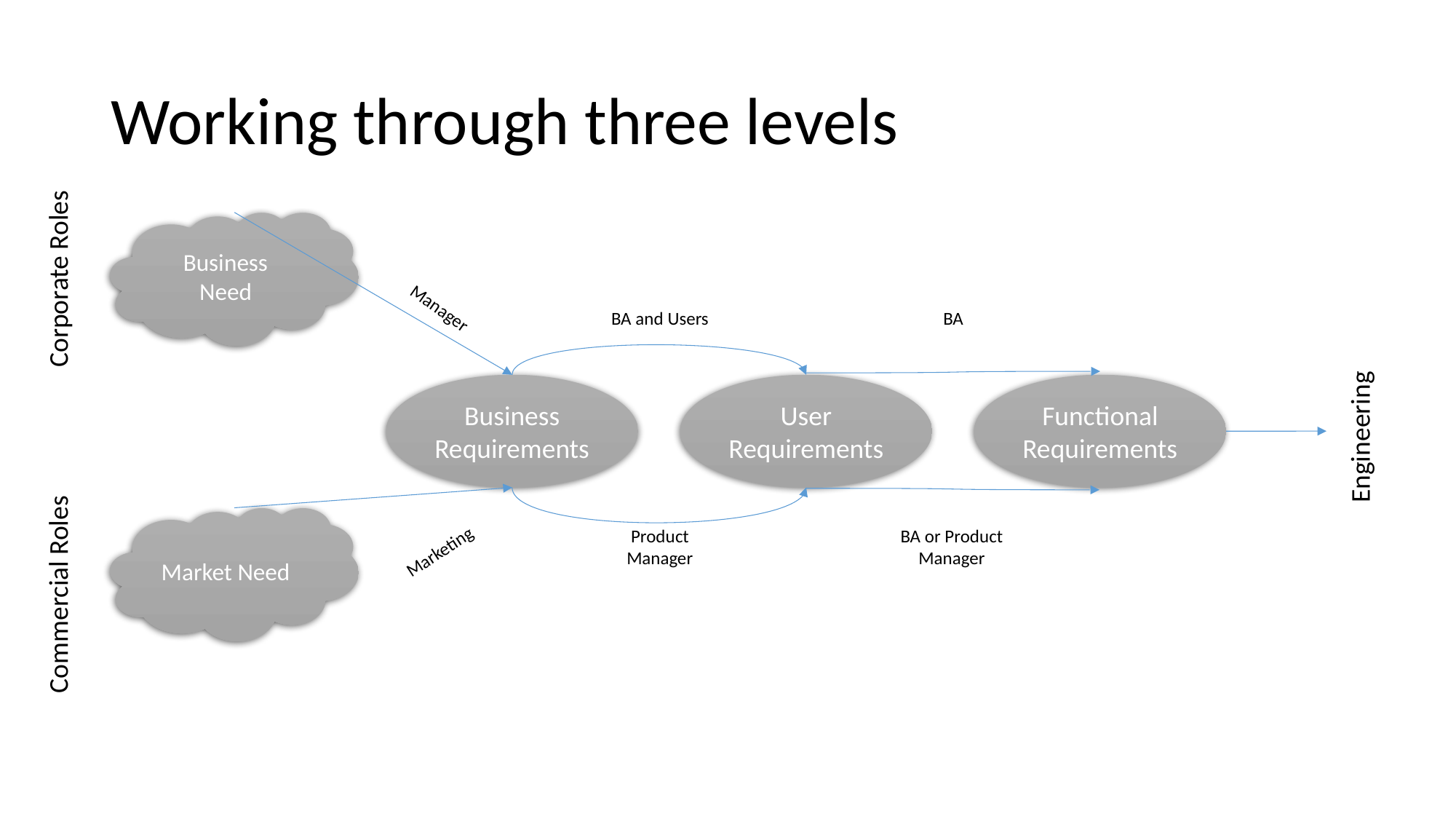

# Working through three levels
Business Need
Corporate Roles
Manager
BA and Users
BA
Functional
Requirements
Business Requirements
User
Requirements
Engineering
Market Need
BA or Product Manager
Product Manager
Marketing
Commercial Roles